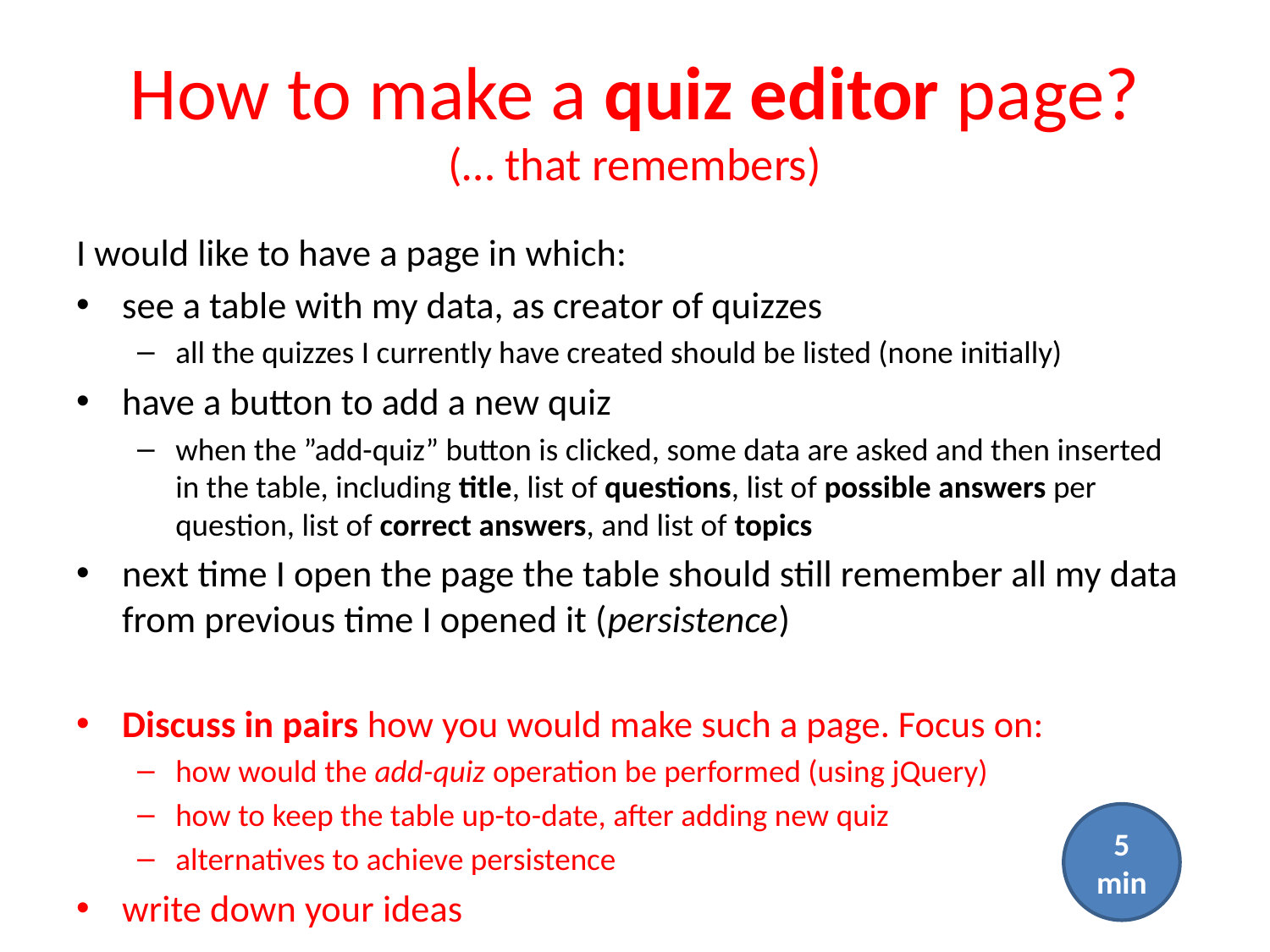

# How to make a quiz editor page? (… that remembers)
I would like to have a page in which:
see a table with my data, as creator of quizzes
all the quizzes I currently have created should be listed (none initially)
have a button to add a new quiz
when the ”add-quiz” button is clicked, some data are asked and then inserted in the table, including title, list of questions, list of possible answers per question, list of correct answers, and list of topics
next time I open the page the table should still remember all my data from previous time I opened it (persistence)

Discuss in pairs how you would make such a page. Focus on:
how would the add-quiz operation be performed (using jQuery)
how to keep the table up-to-date, after adding new quiz
alternatives to achieve persistence
write down your ideas

5 min